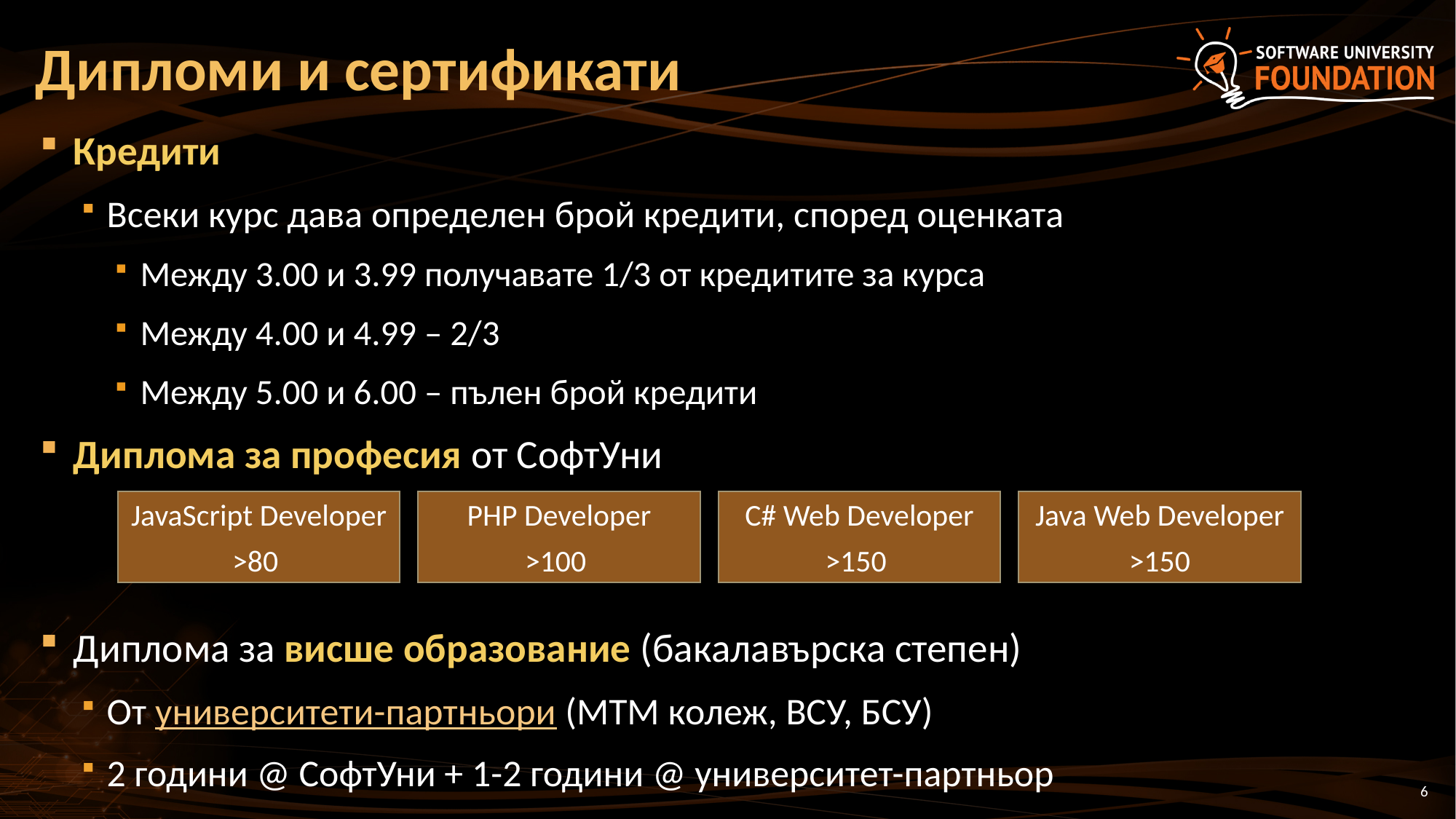

# Дипломи и сертификати
Кредити
Всеки курс дава определен брой кредити, според оценката
Между 3.00 и 3.99 получавате 1/3 от кредитите за курса
Между 4.00 и 4.99 – 2/3
Между 5.00 и 6.00 – пълен брой кредити
Диплома за професия от СофтУни

Диплома за висше образование (бакалавърска степен)
От университети-партньори (МТМ колеж, ВСУ, БСУ)
2 години @ СофтУни + 1-2 години @ университет-партньор
JavaScript Developer
>80
PHP Developer
>100
C# Web Developer
>150
Java Web Developer
>150
6